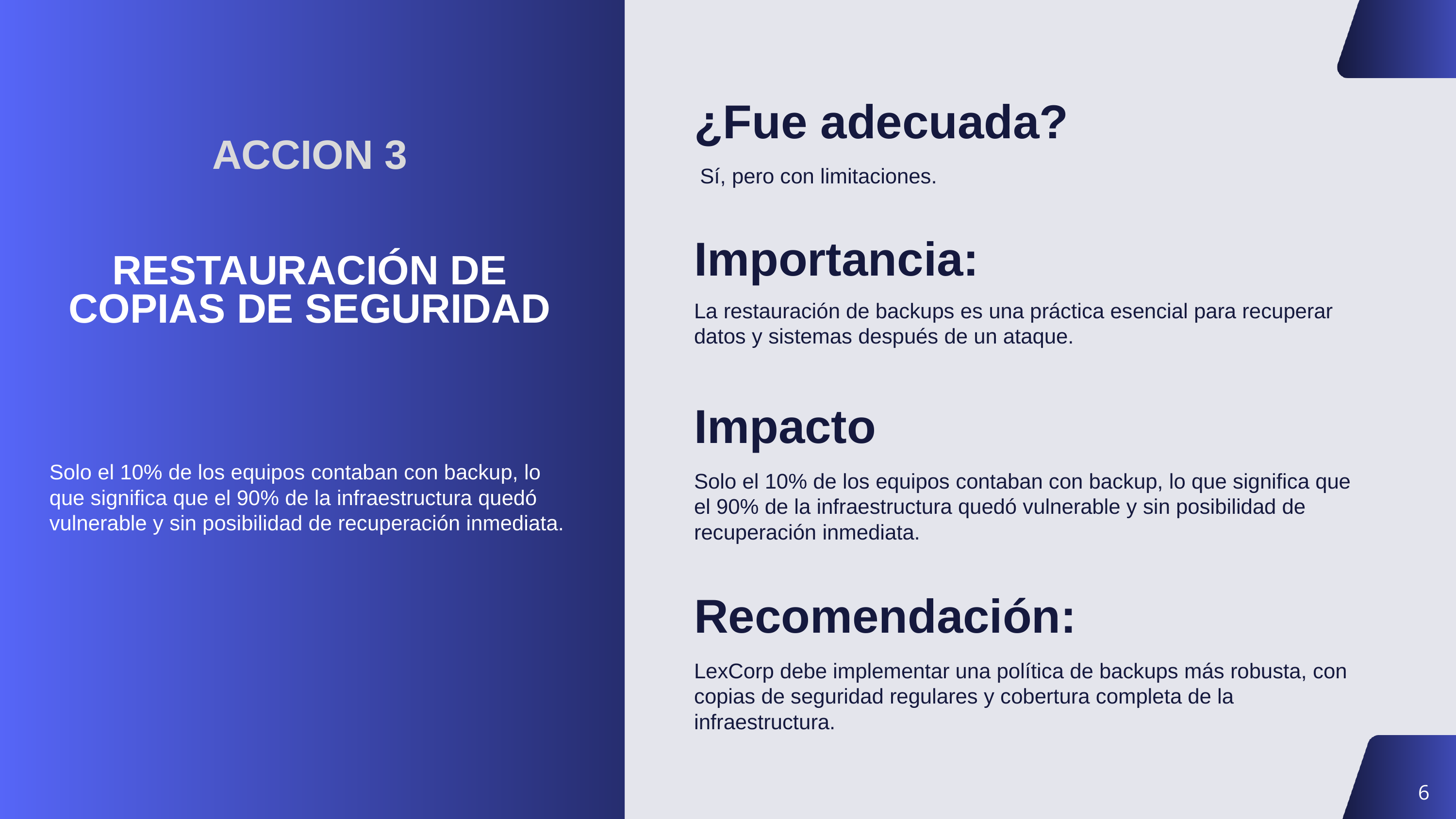

¿Fue adecuada?
ACCION 3

RESTAURACIÓN DE COPIAS DE SEGURIDAD

 Sí, pero con limitaciones.
Importancia:
La restauración de backups es una práctica esencial para recuperar datos y sistemas después de un ataque.
Impacto
Solo el 10% de los equipos contaban con backup, lo que significa que el 90% de la infraestructura quedó vulnerable y sin posibilidad de recuperación inmediata.
Solo el 10% de los equipos contaban con backup, lo que significa que el 90% de la infraestructura quedó vulnerable y sin posibilidad de recuperación inmediata.
Recomendación:
LexCorp debe implementar una política de backups más robusta, con copias de seguridad regulares y cobertura completa de la infraestructura.

6